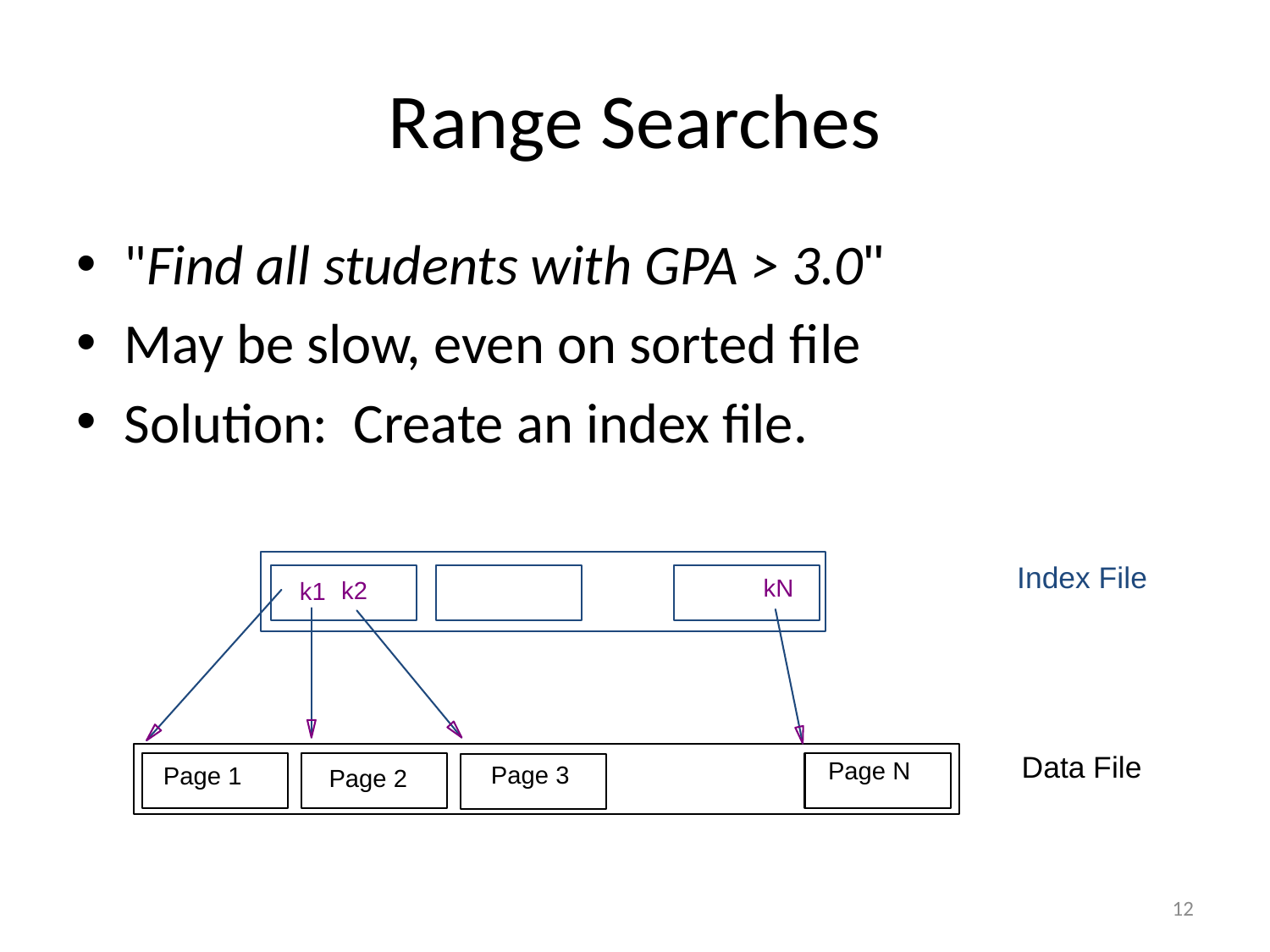

# Range Searches
"Find all students with GPA > 3.0"
May be slow, even on sorted file
Solution:  Create an index file.

Index File

kN
k2
k1

Data File

Page N

Page 3

Page 1
Page 2

12